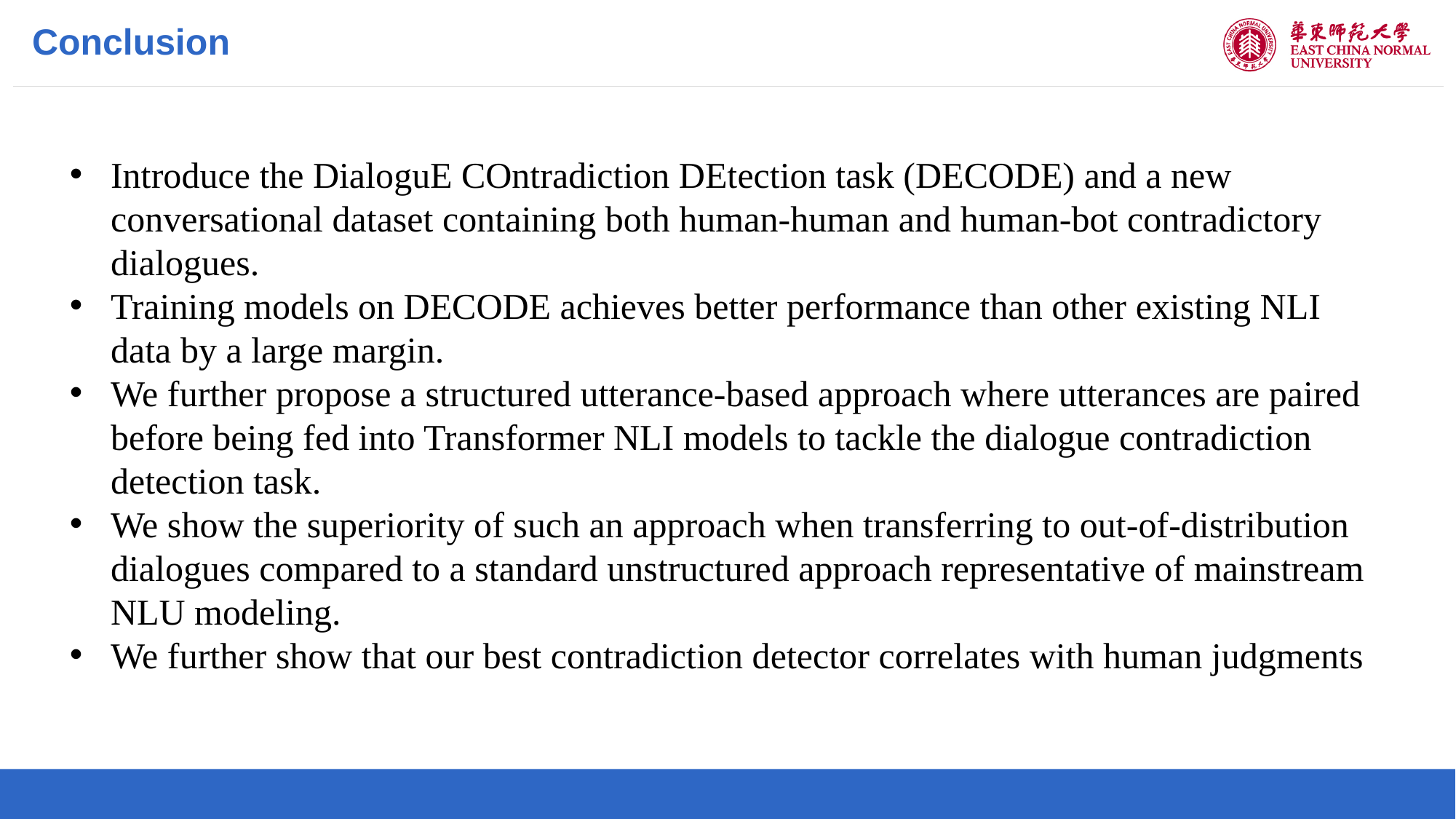

Conclusion
Introduce the DialoguE COntradiction DEtection task (DECODE) and a new conversational dataset containing both human-human and human-bot contradictory dialogues.
Training models on DECODE achieves better performance than other existing NLI data by a large margin.
We further propose a structured utterance-based approach where utterances are paired before being fed into Transformer NLI models to tackle the dialogue contradiction detection task.
We show the superiority of such an approach when transferring to out-of-distribution dialogues compared to a standard unstructured approach representative of mainstream NLU modeling.
We further show that our best contradiction detector correlates with human judgments